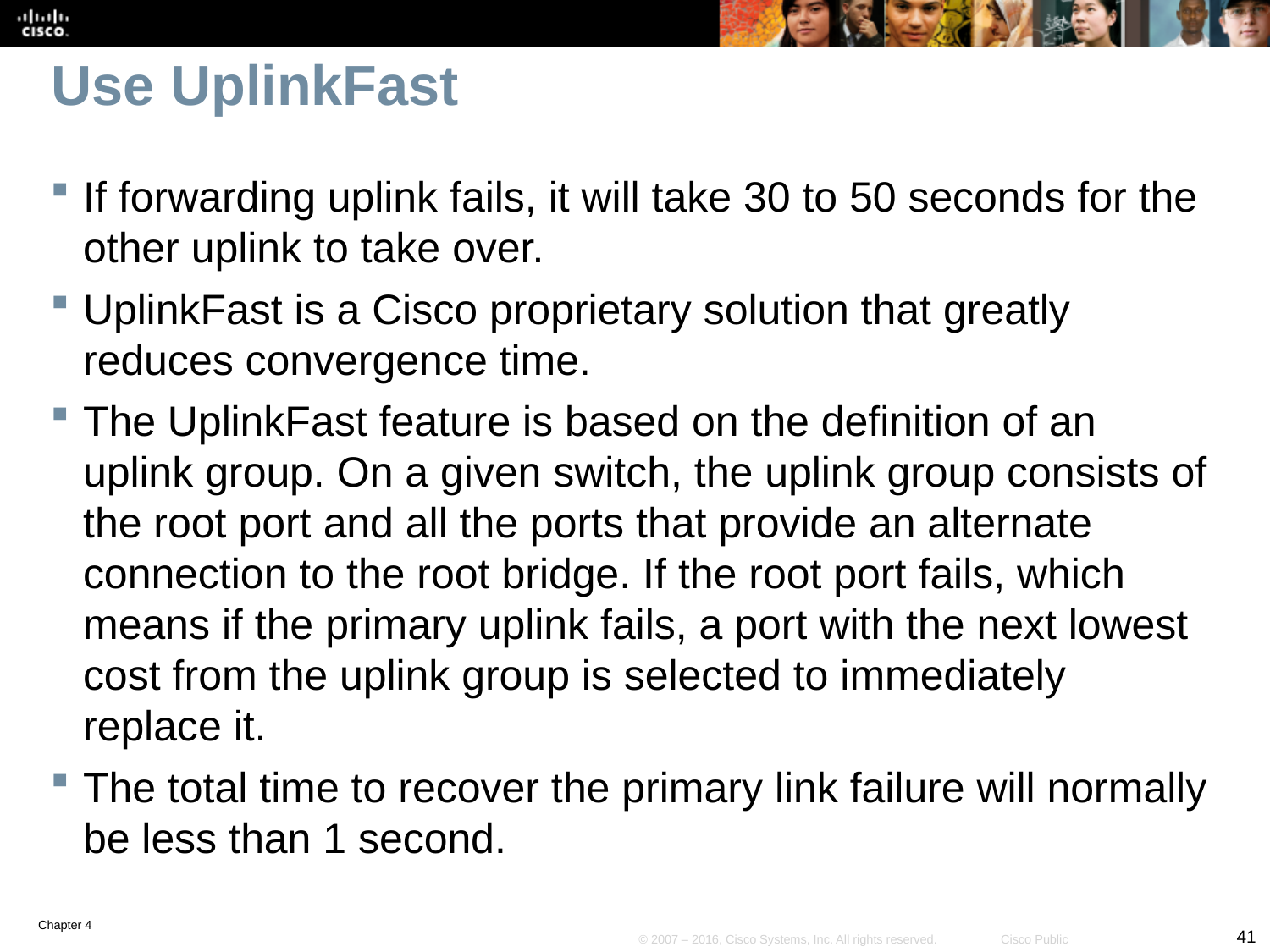

# Use UplinkFast
If forwarding uplink fails, it will take 30 to 50 seconds for the other uplink to take over.
UplinkFast is a Cisco proprietary solution that greatly reduces convergence time.
The UplinkFast feature is based on the definition of an uplink group. On a given switch, the uplink group consists of the root port and all the ports that provide an alternate connection to the root bridge. If the root port fails, which means if the primary uplink fails, a port with the next lowest cost from the uplink group is selected to immediately replace it.
The total time to recover the primary link failure will normally be less than 1 second.